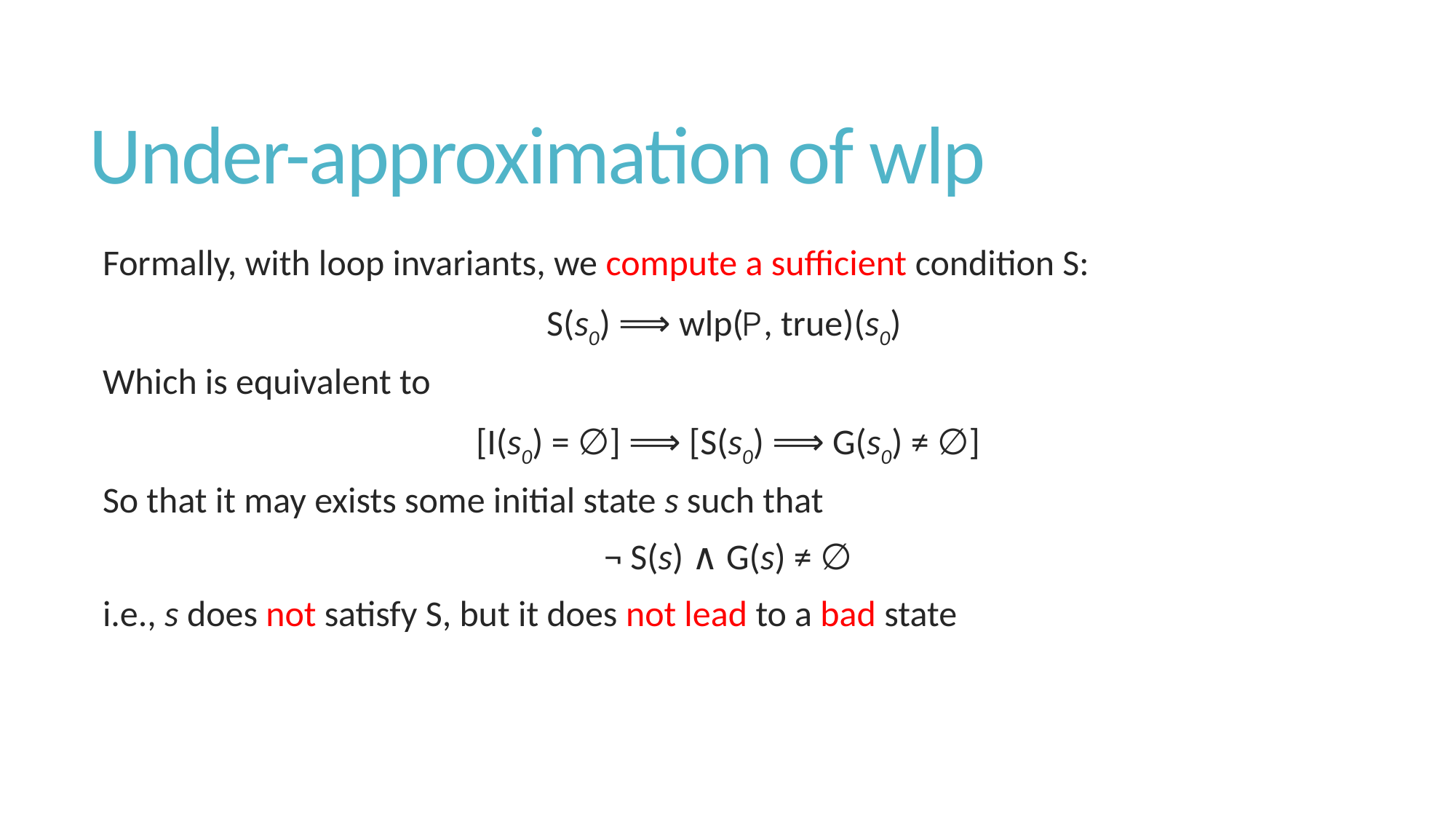

# Under-approximation of wlp
Formally, with loop invariants, we compute a sufficient condition S:
S(s0) ⟹ wlp(P, true)(s0)
Which is equivalent to
[I(s0) = ∅] ⟹ [S(s0) ⟹ G(s0) ≠ ∅]
So that it may exists some initial state s such that
¬ S(s) ∧ G(s) ≠ ∅
i.e., s does not satisfy S, but it does not lead to a bad state